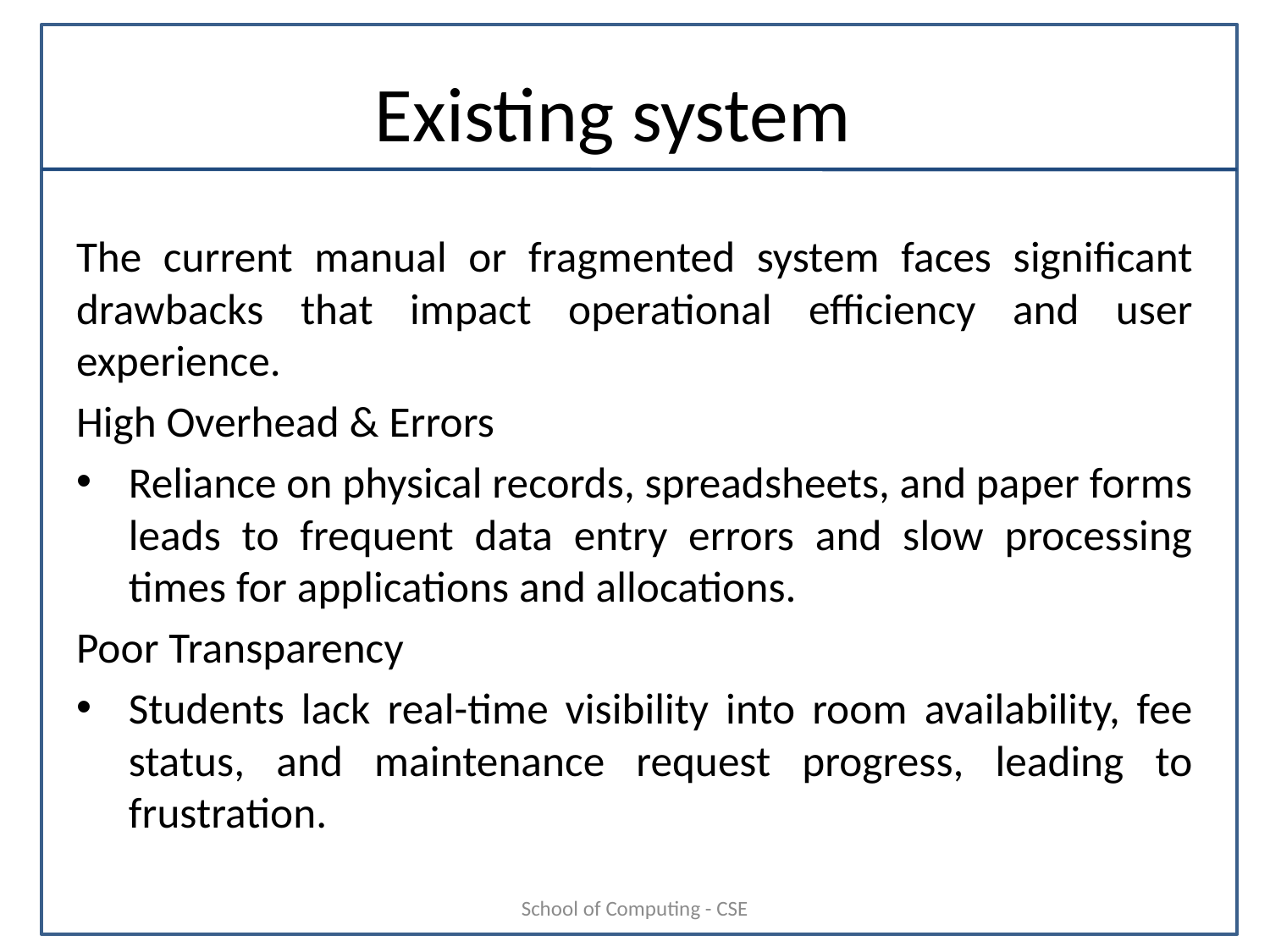

# Existing system
The current manual or fragmented system faces significant drawbacks that impact operational efficiency and user experience.
High Overhead & Errors
Reliance on physical records, spreadsheets, and paper forms leads to frequent data entry errors and slow processing times for applications and allocations.
Poor Transparency
Students lack real-time visibility into room availability, fee status, and maintenance request progress, leading to frustration.

School of Computing - CSE
5